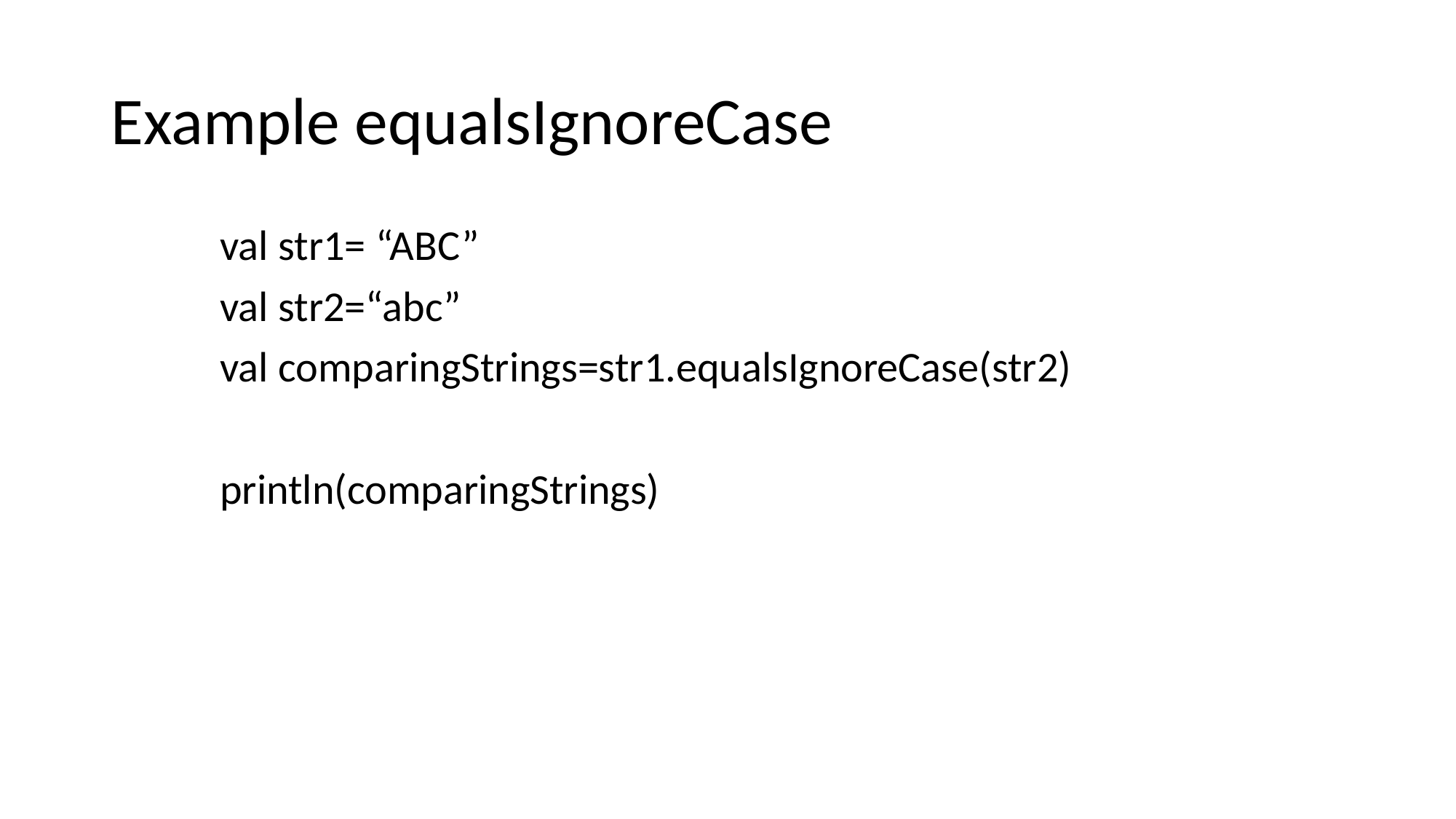

# Example equalsIgnoreCase
	val str1= “ABC”
	val str2=“abc”
	val comparingStrings=str1.equalsIgnoreCase(str2)

	println(comparingStrings)